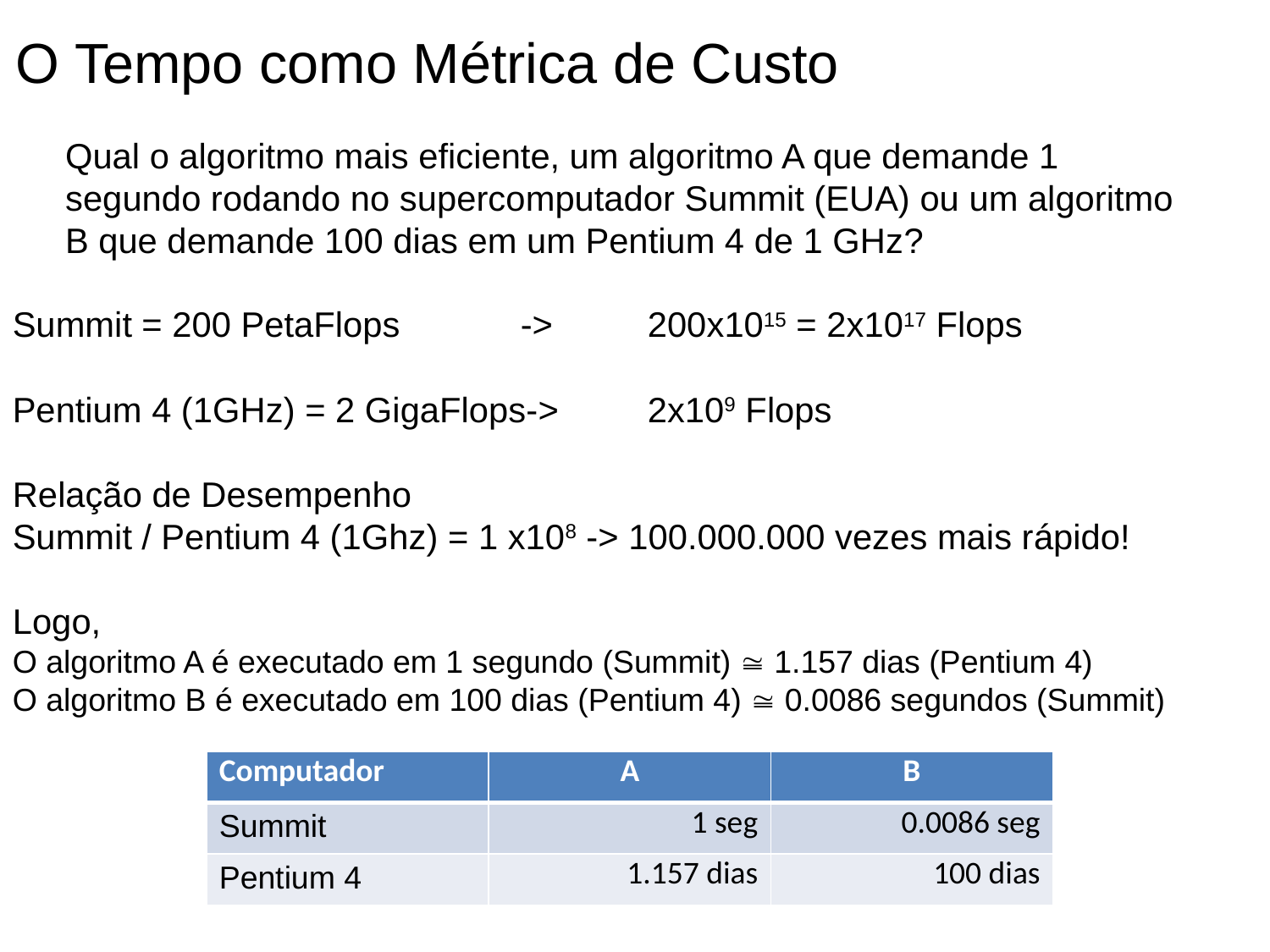

O Tempo como Métrica de Custo
Qual o algoritmo mais eficiente, um algoritmo A que demande 1 segundo rodando no supercomputador Summit (EUA) ou um algoritmo B que demande 100 dias em um Pentium 4 de 1 GHz?

Summit = 200 PetaFlops	-> 	200x1015 = 2x1017 Flops

Pentium 4 (1GHz) = 2 GigaFlops-> 	2x109 Flops

Relação de Desempenho
Summit / Pentium 4 (1Ghz) = 1 x108 -> 100.000.000 vezes mais rápido!

Logo,
O algoritmo A é executado em 1 segundo (Summit) ≅ 1.157 dias (Pentium 4)
O algoritmo B é executado em 100 dias (Pentium 4) ≅ 0.0086 segundos (Summit)
| Computador | A | B |
| --- | --- | --- |
| Summit | 1 seg | 0.0086 seg |
| Pentium 4 | 1.157 dias | 100 dias |